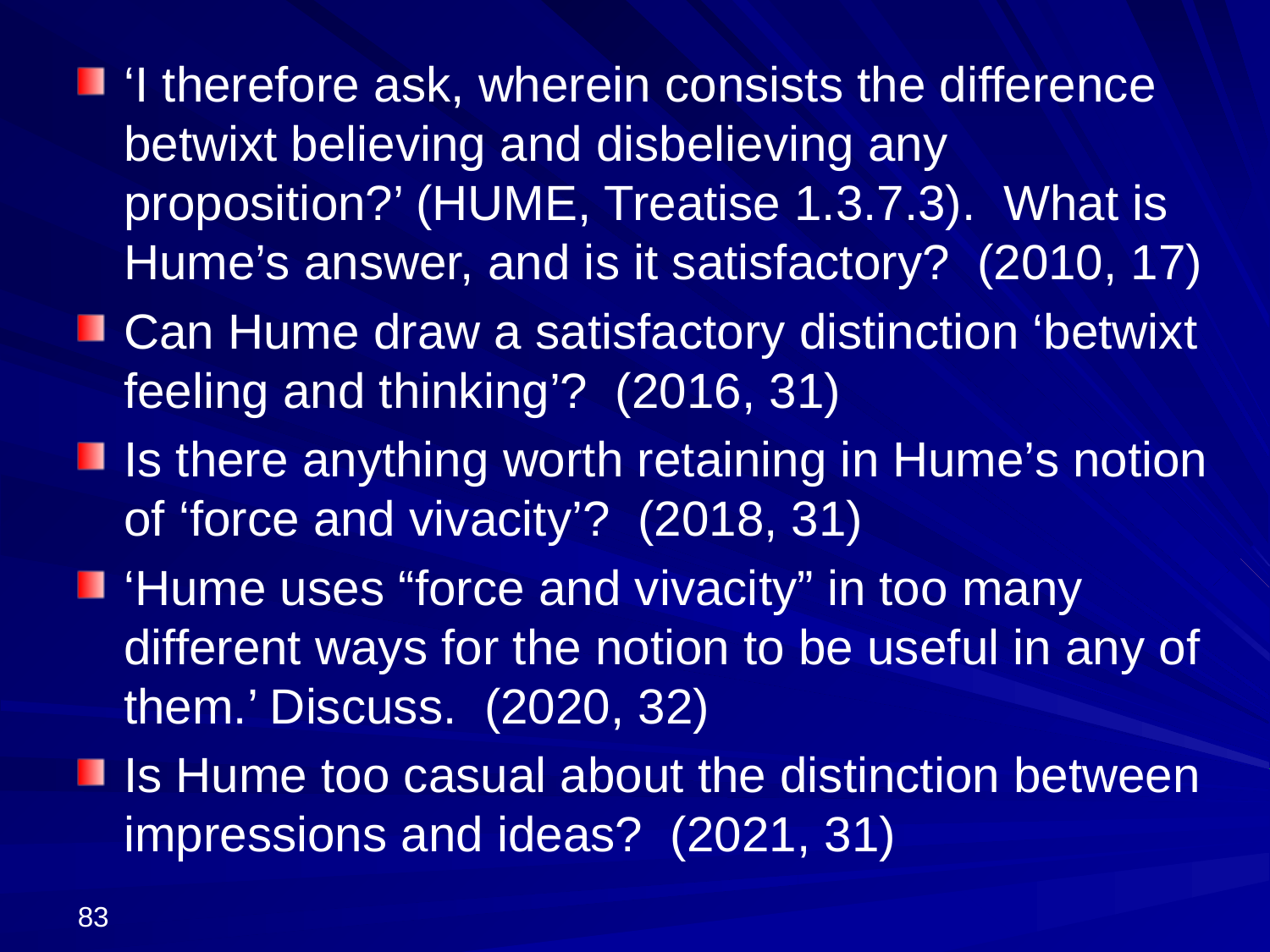

‘I therefore ask, wherein consists the difference betwixt believing and disbelieving any proposition?’ (HUME, Treatise 1.3.7.3).  What is Hume’s answer, and is it satisfactory?  (2010, 17)
Can Hume draw a satisfactory distinction ‘betwixt feeling and thinking’?  (2016, 31)
Is there anything worth retaining in Hume’s notion of ‘force and vivacity’?  (2018, 31)
‘Hume uses “force and vivacity” in too many different ways for the notion to be useful in any of them.’ Discuss.  (2020, 32)
Is Hume too casual about the distinction between impressions and ideas?  (2021, 31)
83